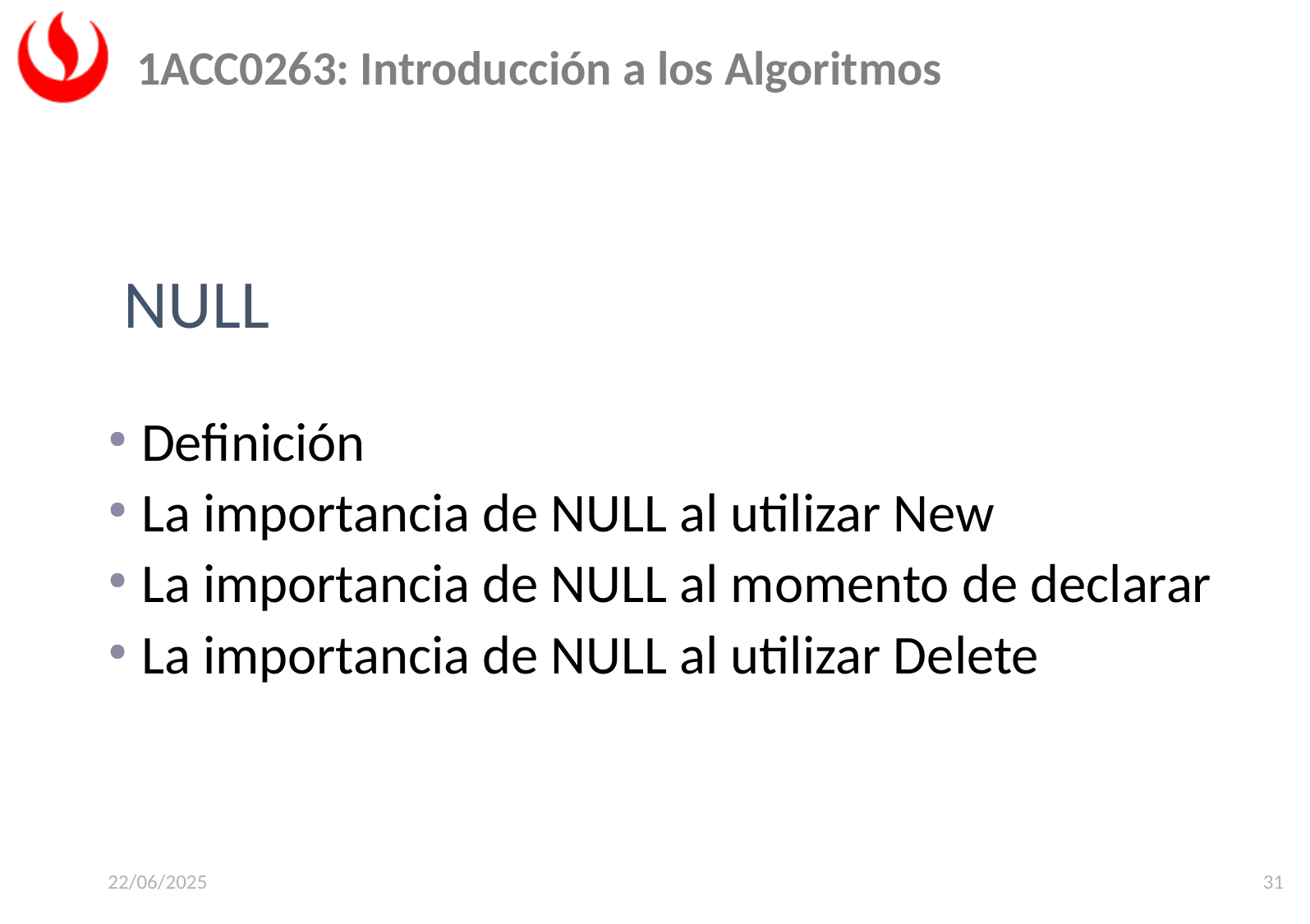

NULL
Definición
La importancia de NULL al utilizar New
La importancia de NULL al momento de declarar
La importancia de NULL al utilizar Delete
22/06/2025
31